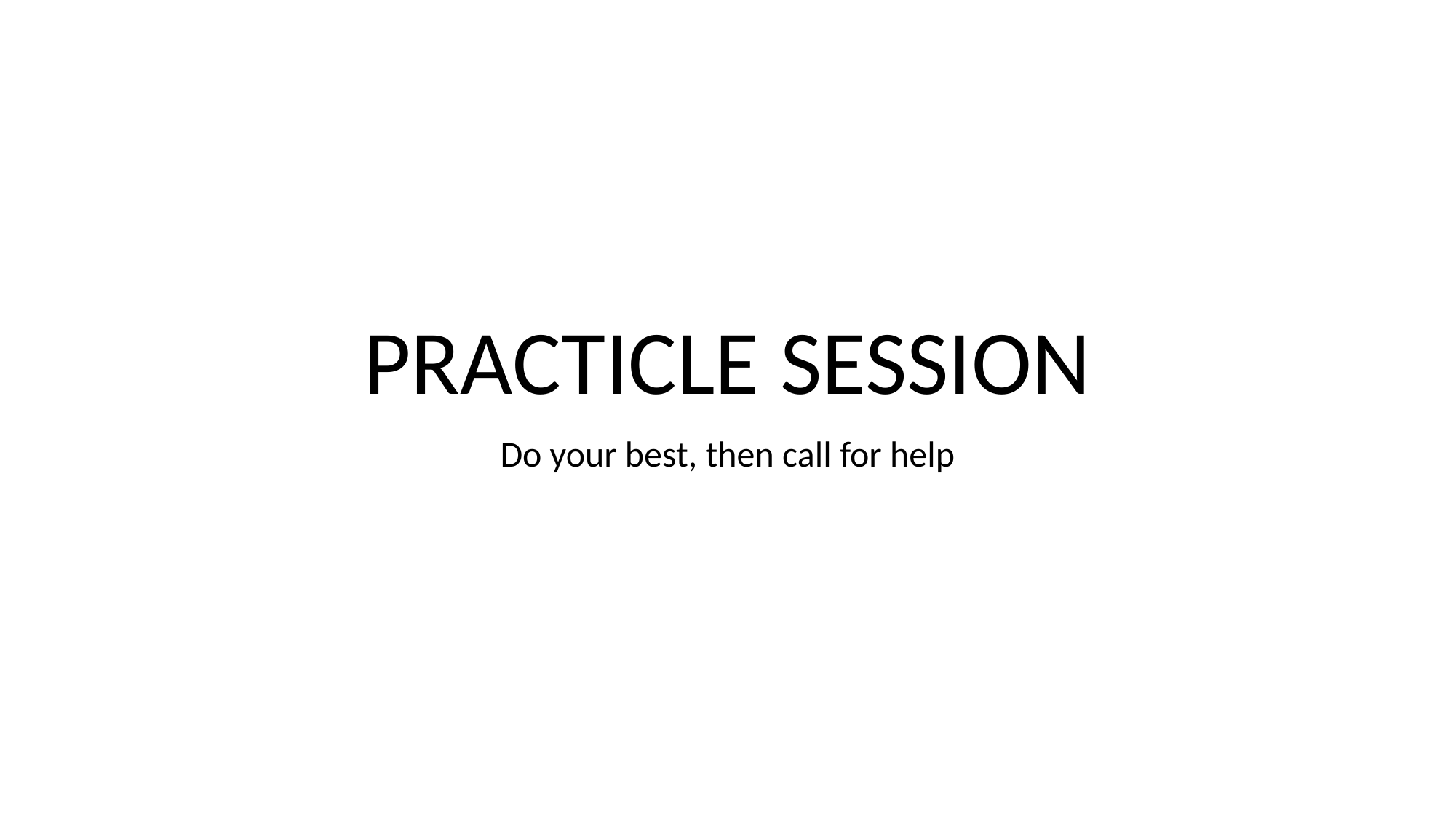

# PRACTICLE SESSION
Do your best, then call for help